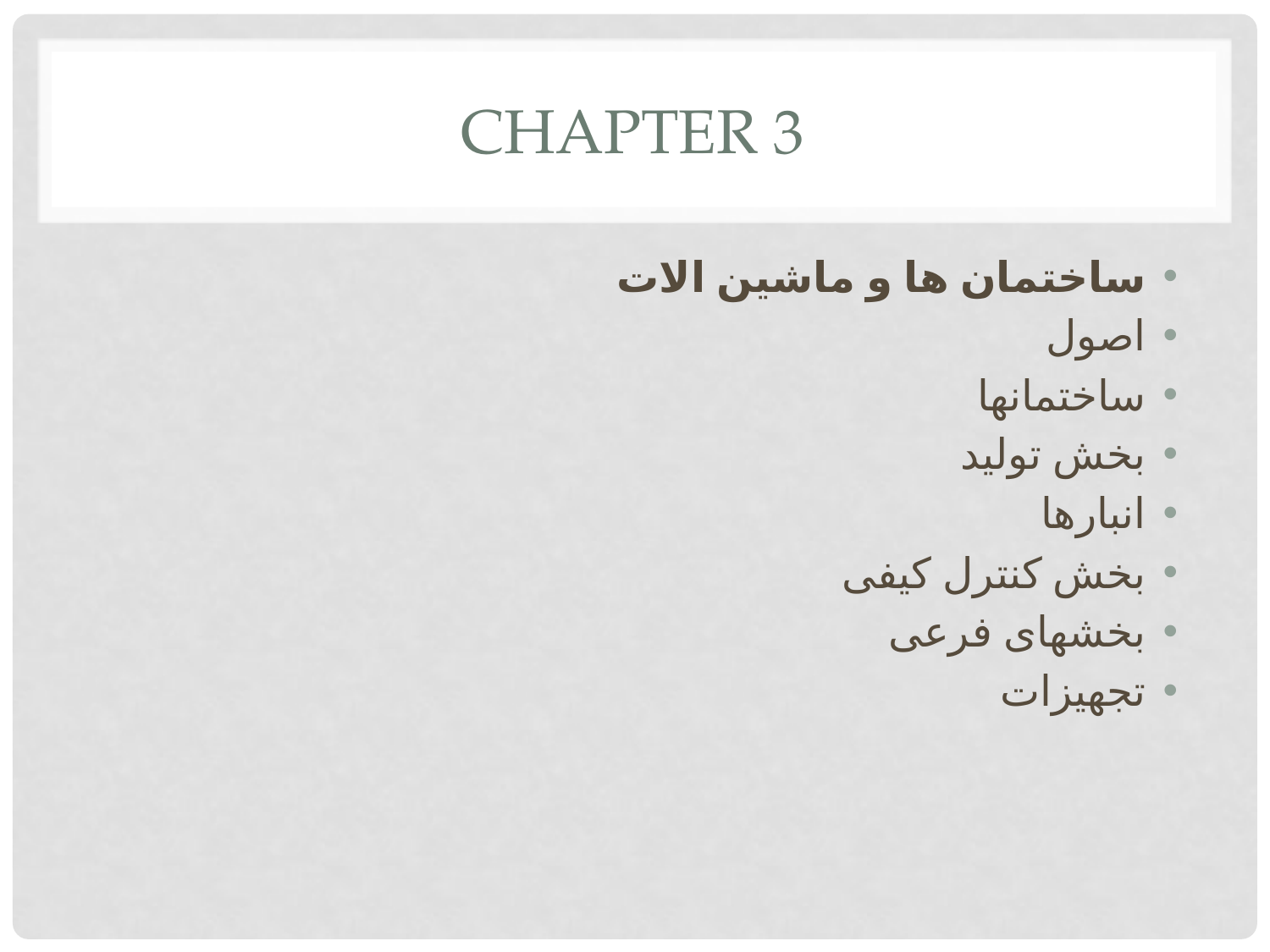

# CHAPTER 3
ساختمان ها و ماشین الات
اصول
ساختمانها
بخش تولید
انبارها
بخش کنترل کیفی
بخشهای فرعی
تجهیزات